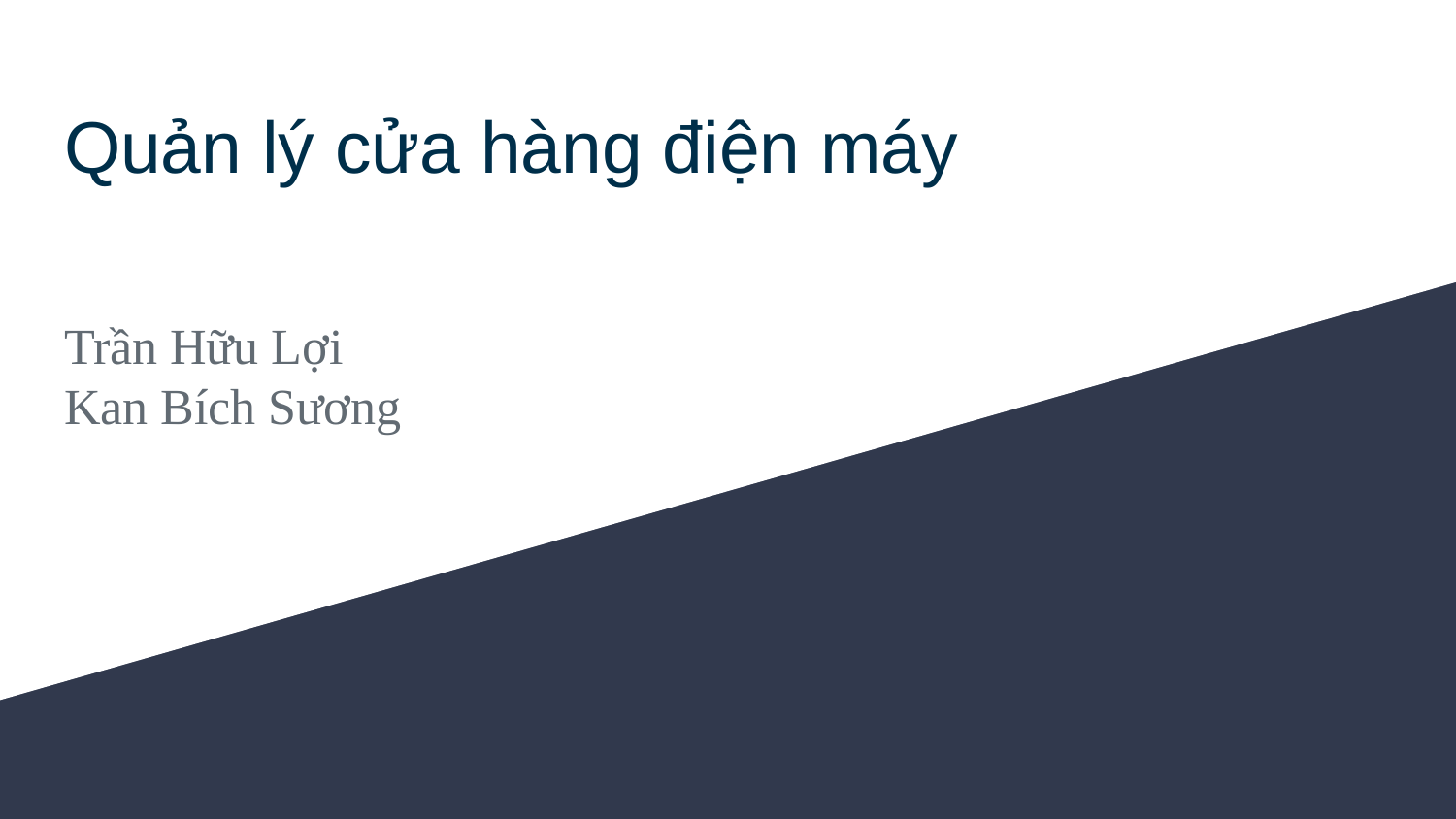

# Quản lý cửa hàng điện máy
Trần Hữu Lợi
Kan Bích Sương